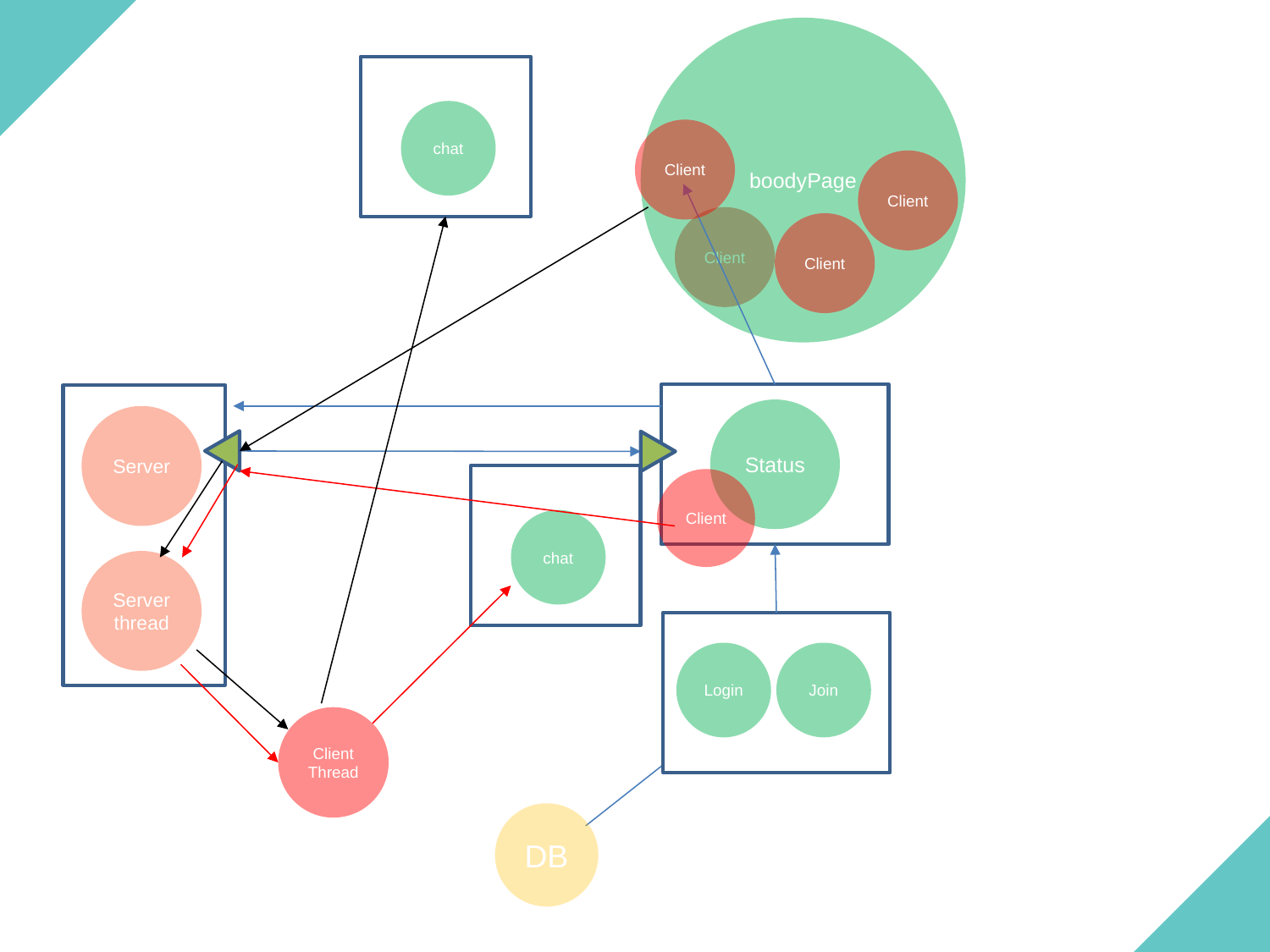

boodyPage

chat
Client
Client
Client
Client

Status
Server

Client
chat
Server
thread

Login
Join
Client
Thread
DB